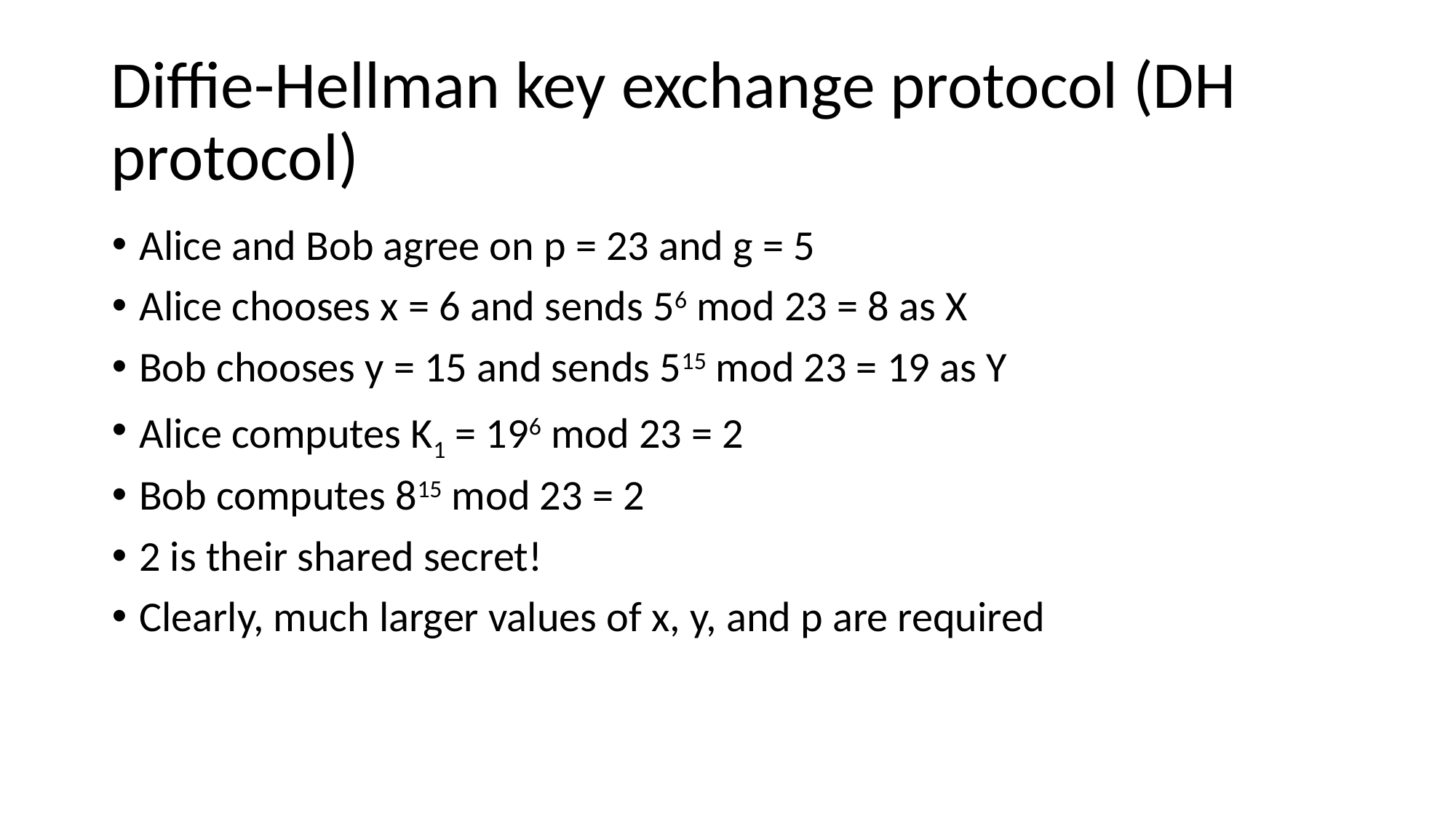

# Diffie-Hellman key exchange protocol (DH protocol)
Alice and Bob agree on p = 23 and g = 5
Alice chooses x = 6 and sends 56 mod 23 = 8 as X
Bob chooses y = 15 and sends 515 mod 23 = 19 as Y
Alice computes K1 = 196 mod 23 = 2
Bob computes 815 mod 23 = 2
2 is their shared secret!
Clearly, much larger values of x, y, and p are required